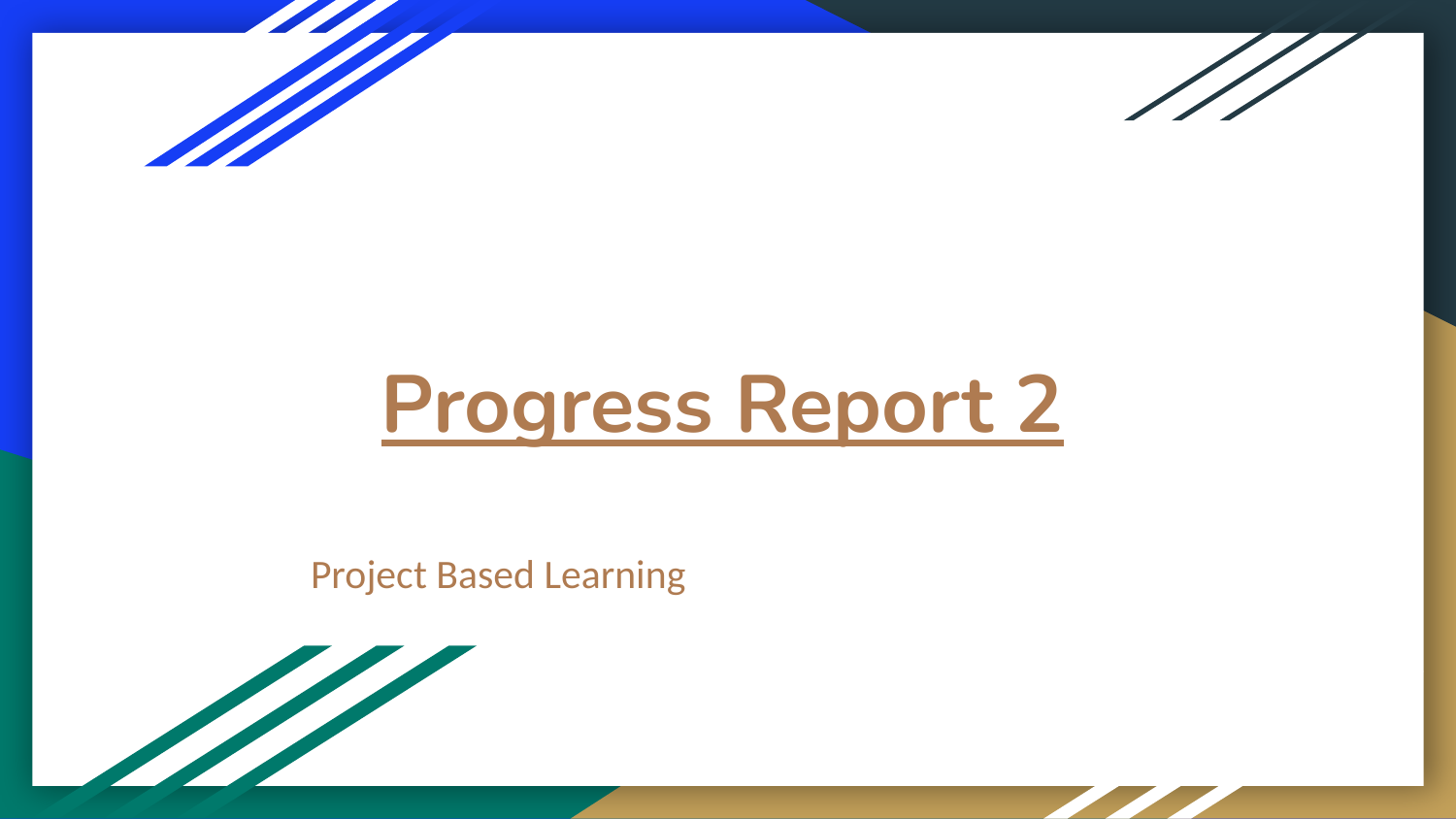

# Progress Report 2
Project Based Learning